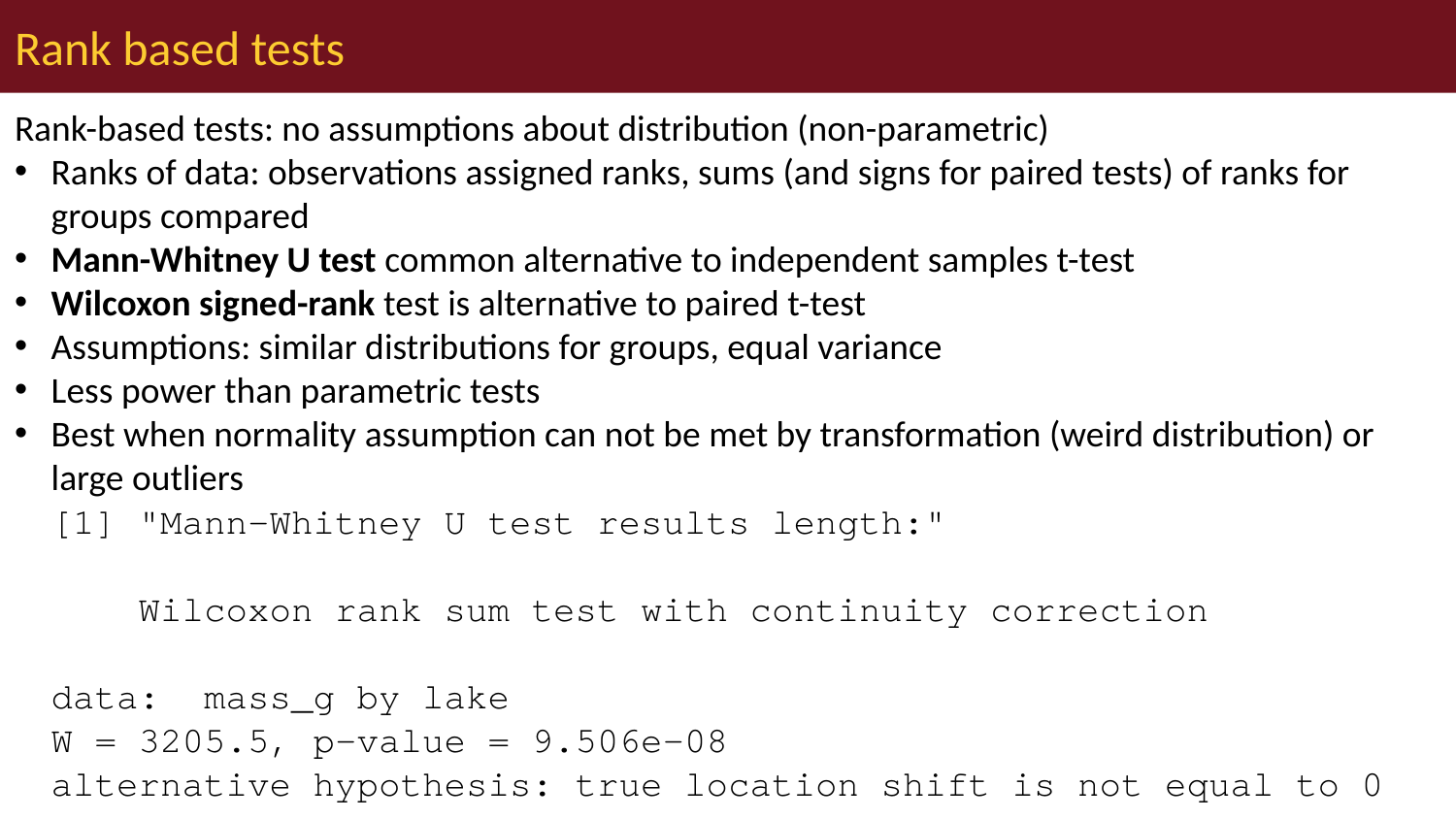

# Rank based tests
Rank-based tests: no assumptions about distribution (non-parametric)
Ranks of data: observations assigned ranks, sums (and signs for paired tests) of ranks for groups compared
Mann-Whitney U test common alternative to independent samples t-test
Wilcoxon signed-rank test is alternative to paired t-test
Assumptions: similar distributions for groups, equal variance
Less power than parametric tests
Best when normality assumption can not be met by transformation (weird distribution) or large outliers
[1] "Mann-Whitney U test results length:"

    Wilcoxon rank sum test with continuity correction

data:  mass_g by lake
W = 3205.5, p-value = 9.506e-08
alternative hypothesis: true location shift is not equal to 0